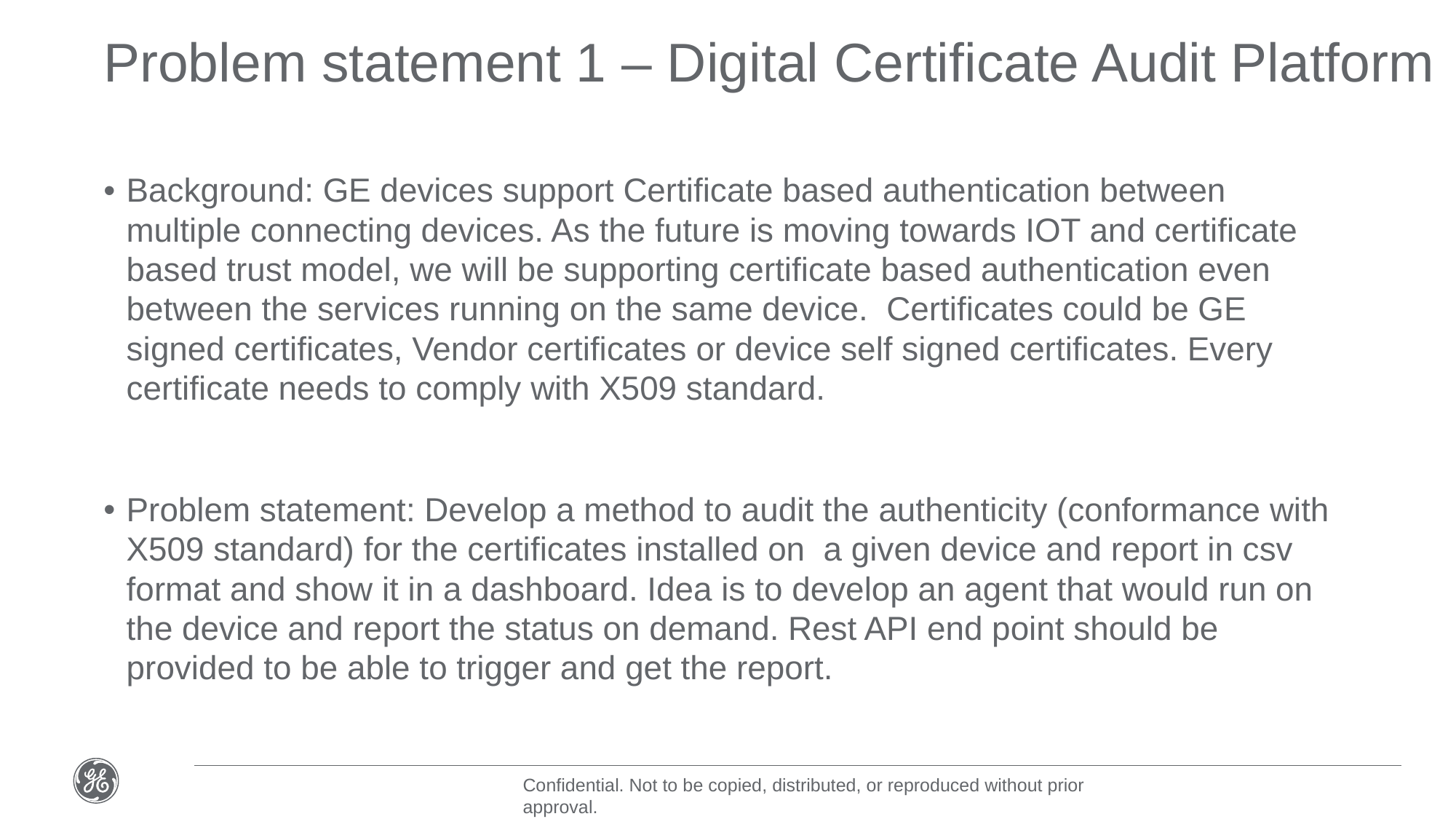

# Problem statement 1 – Digital Certificate Audit Platform
Background: GE devices support Certificate based authentication between multiple connecting devices. As the future is moving towards IOT and certificate based trust model, we will be supporting certificate based authentication even between the services running on the same device.  Certificates could be GE signed certificates, Vendor certificates or device self signed certificates. Every certificate needs to comply with X509 standard.

Problem statement: Develop a method to audit the authenticity (conformance with X509 standard) for the certificates installed on  a given device and report in csv format and show it in a dashboard. Idea is to develop an agent that would run on the device and report the status on demand. Rest API end point should be provided to be able to trigger and get the report.